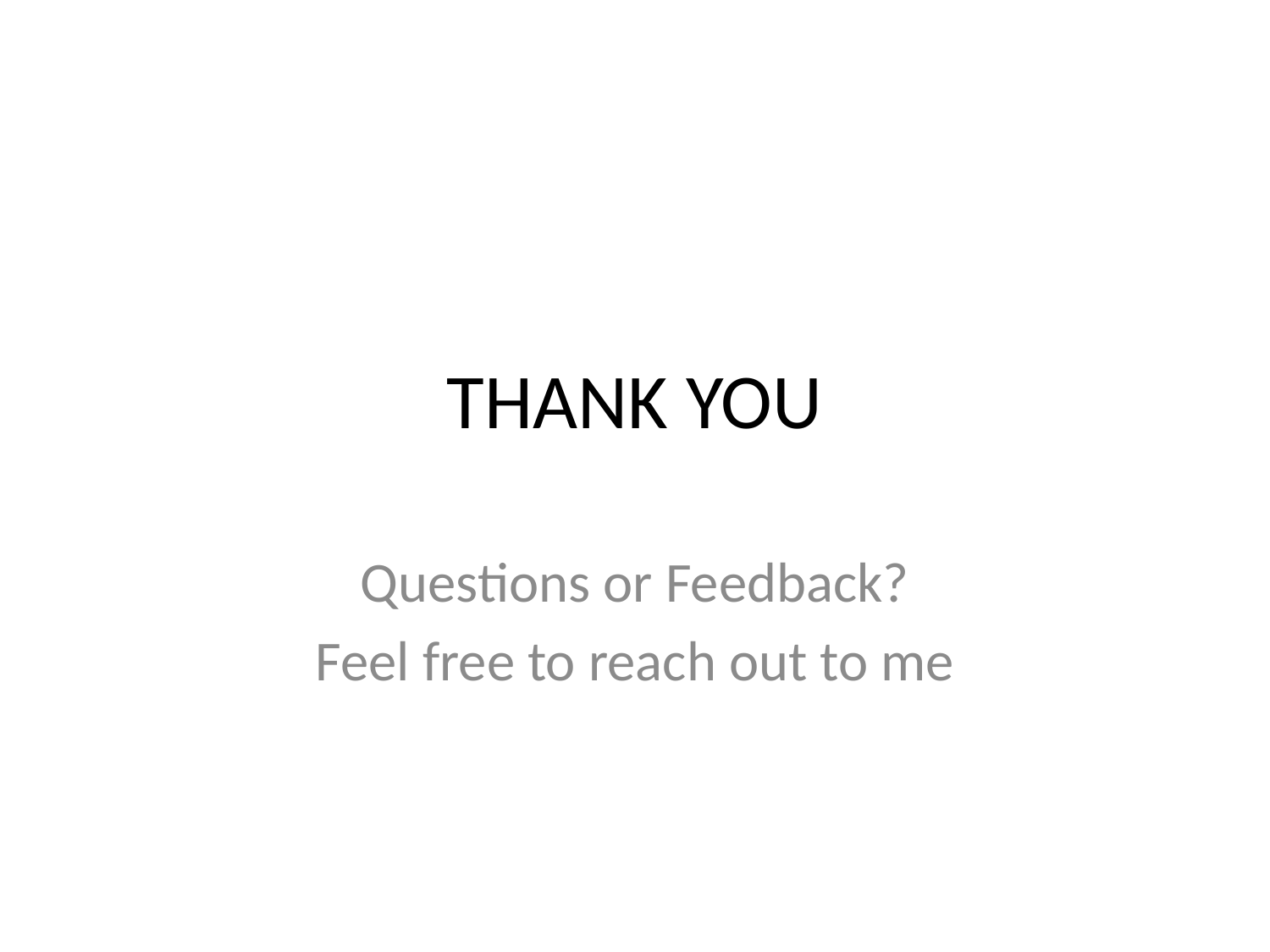

# THANK YOU
Questions or Feedback?
Feel free to reach out to me